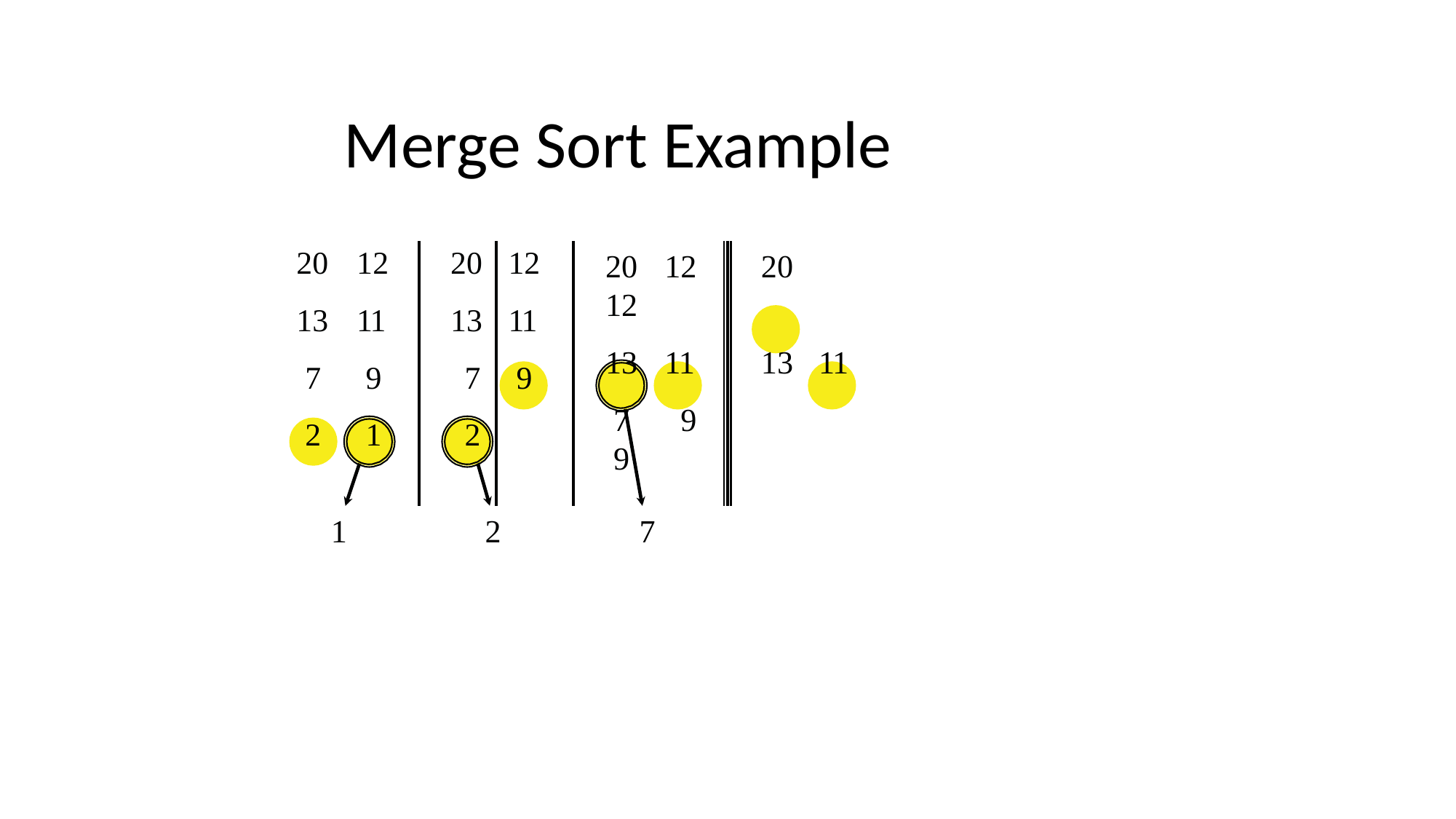

# Merge Sort Example
20	12	20	12
13	11	13	11
7	9	9
| 20 | 12 | 20 | 12 |
| --- | --- | --- | --- |
| 13 | 11 | 13 | 11 |
| 7 2 | 9 1 | 7 2 | 9 |

1
2
7
33